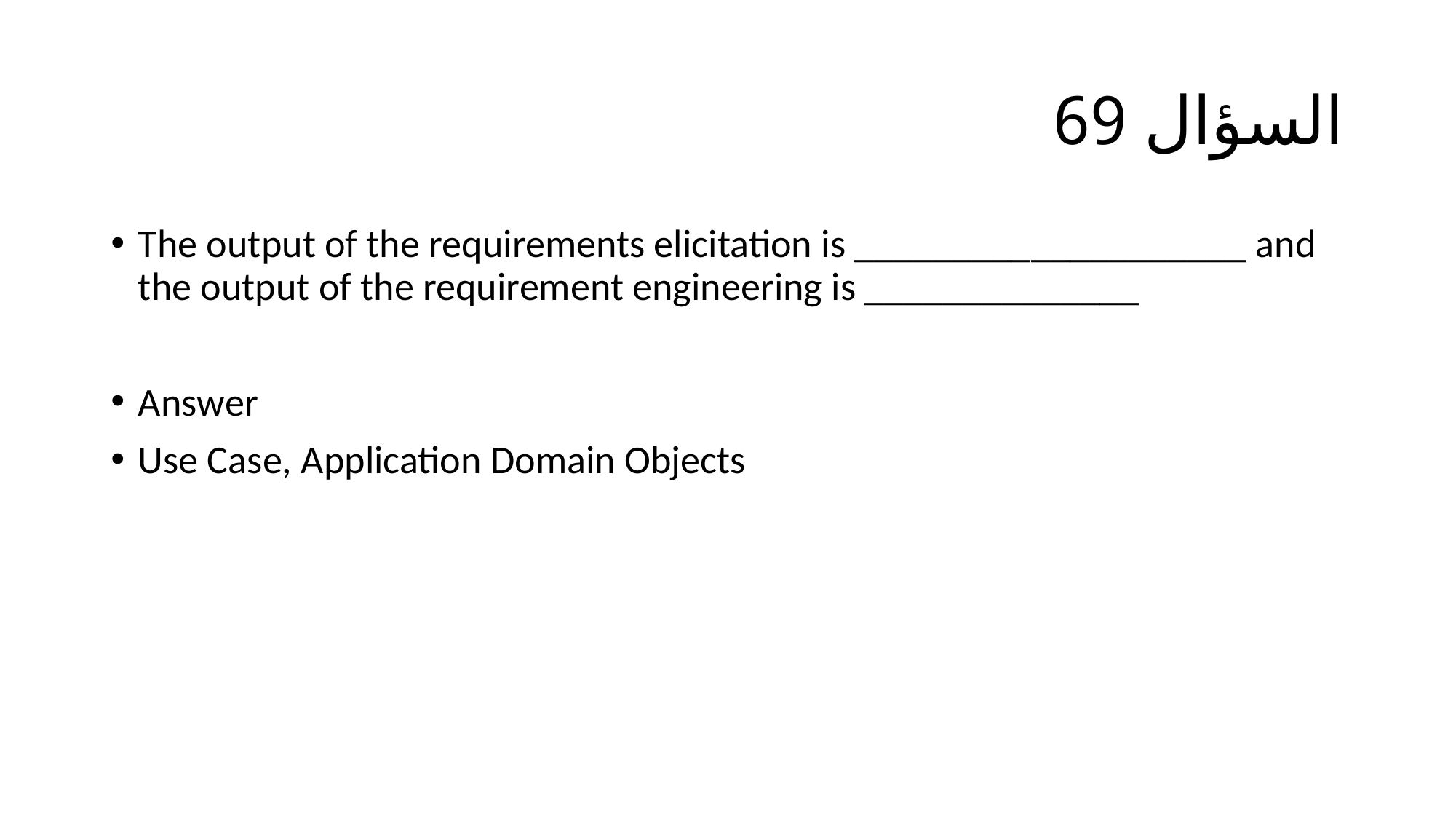

# السؤال 69
The output of the requirements elicitation is ____________________ and the output of the requirement engineering is ______________

Answer
Use Case, Application Domain Objects